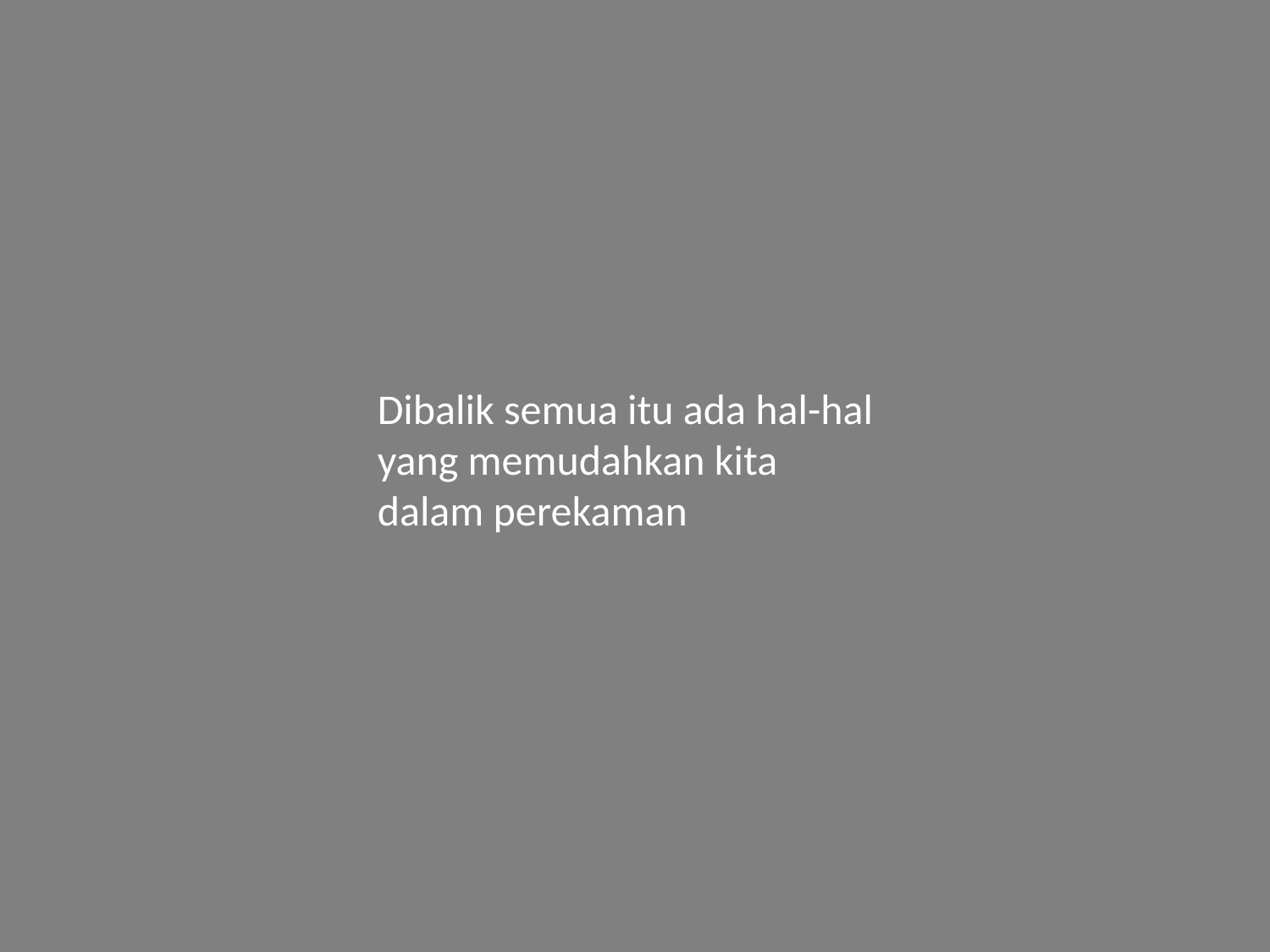

Dibalik semua itu ada hal-hal yang memudahkan kita dalam perekaman